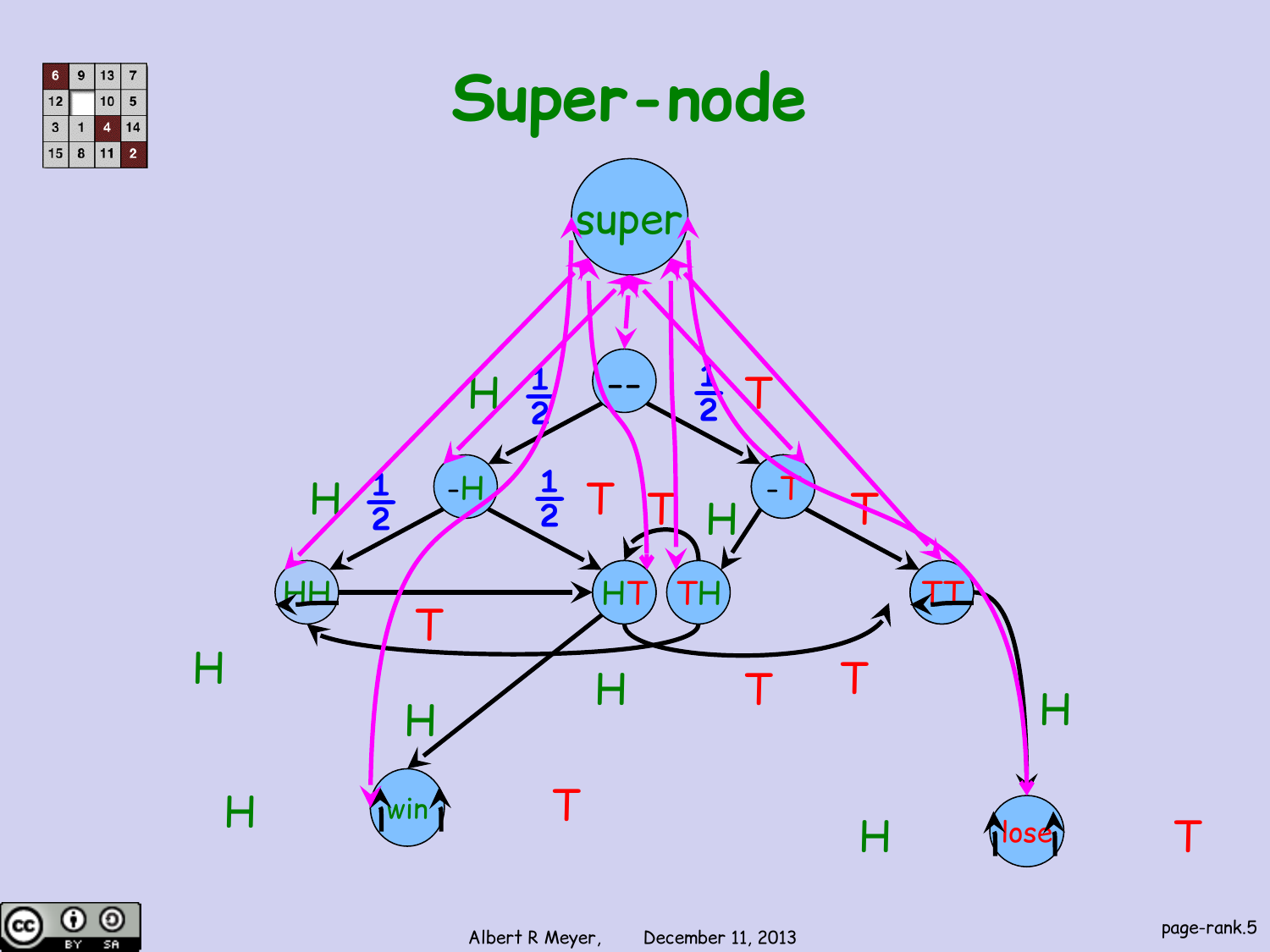

# Super-node

super
--
½
½

H
T
-H
--T
-T

½
½

H
T
HH
--T
HT

T
H
TH
--T
TT
T
T
win
T
H
H
T
H
T
H
H
lose
H
T
page-rank.5

Albert R Meyer,        December 11, 2013